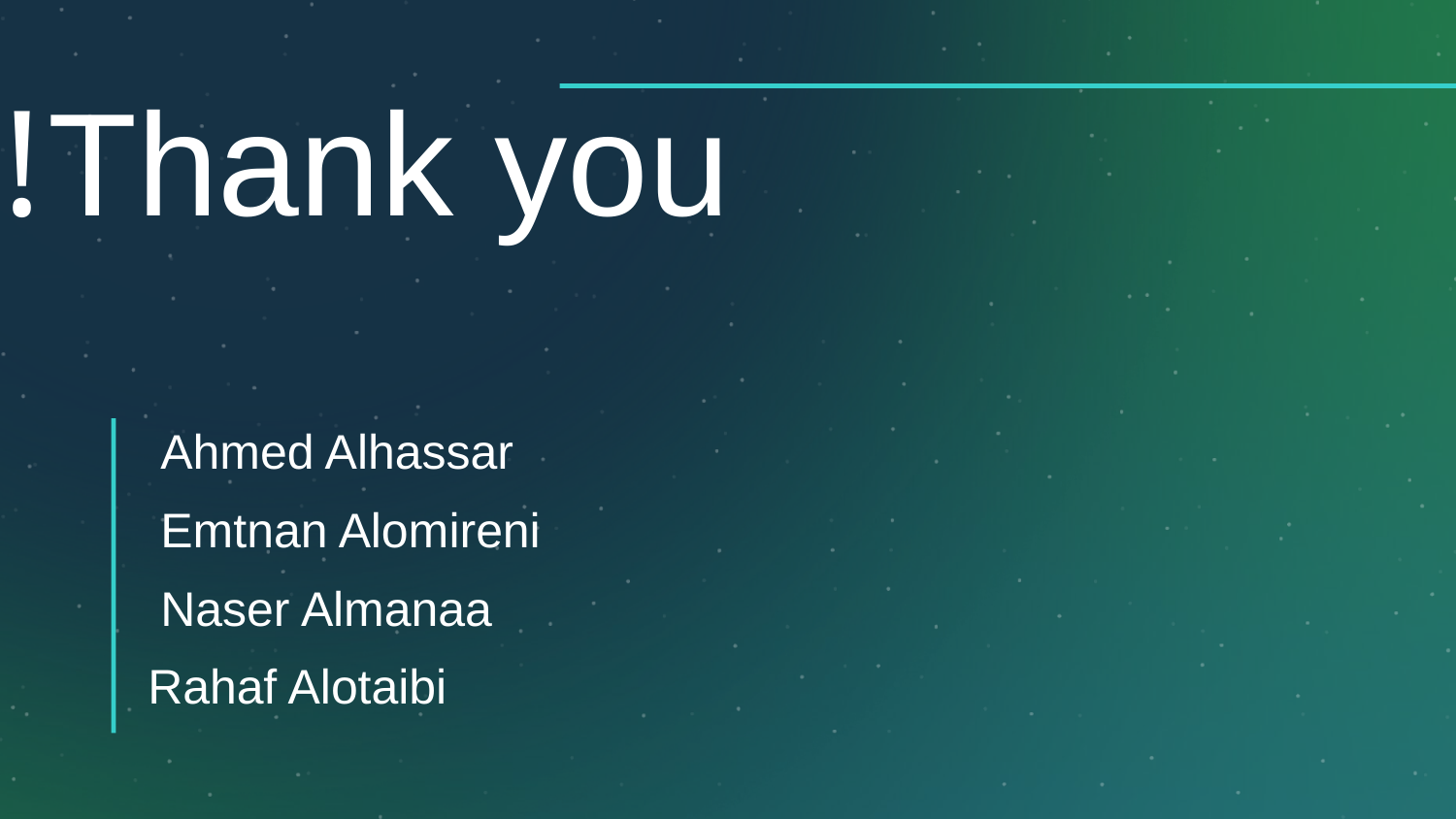

Thank you!
Ahmed Alhassar
Emtnan Alomireni
Naser Almanaa
Rahaf Alotaibi